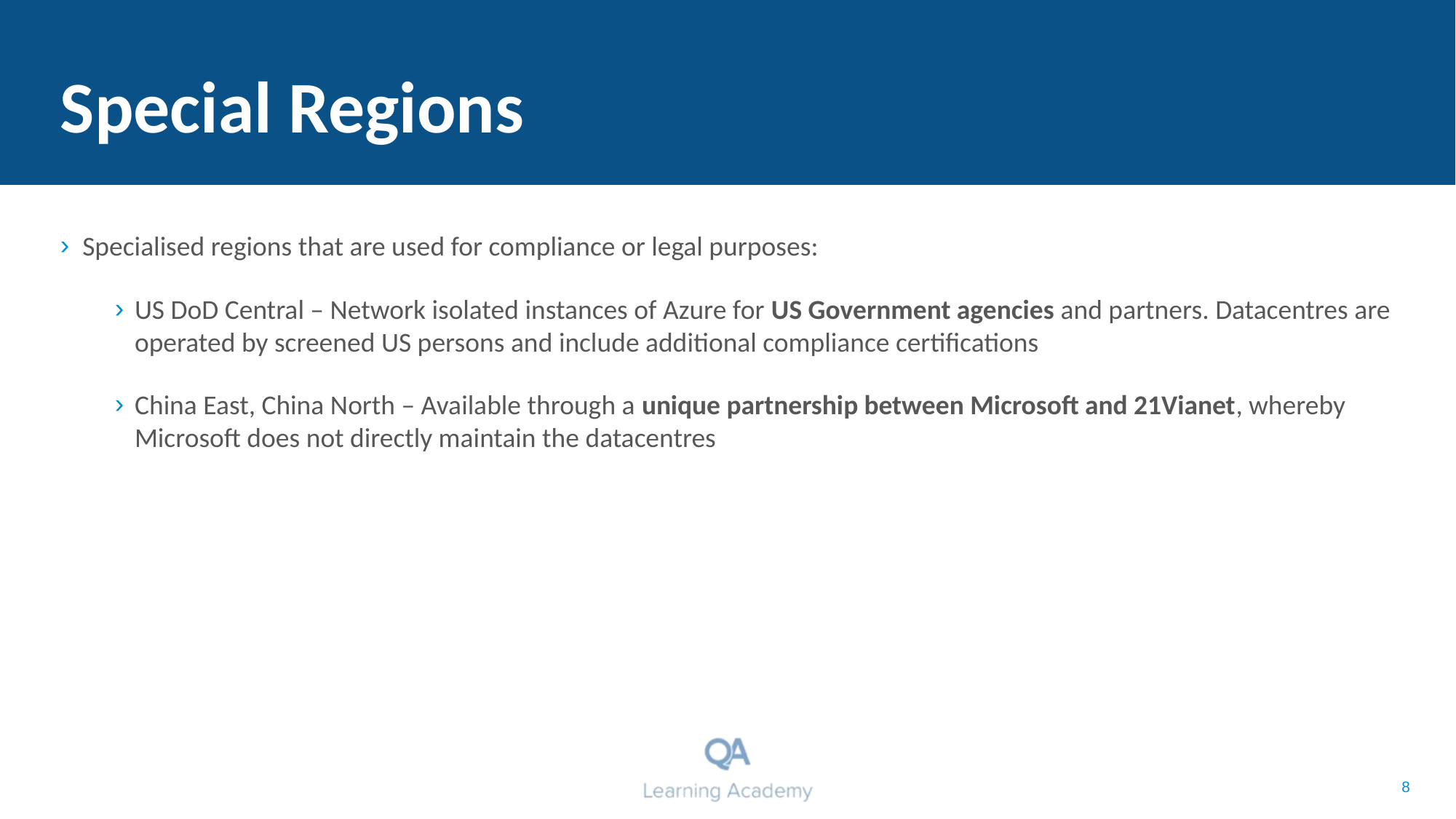

# Special Regions
Specialised regions that are used for compliance or legal purposes:
US DoD Central – Network isolated instances of Azure for US Government agencies and partners. Datacentres are operated by screened US persons and include additional compliance certifications
China East, China North – Available through a unique partnership between Microsoft and 21Vianet, whereby Microsoft does not directly maintain the datacentres